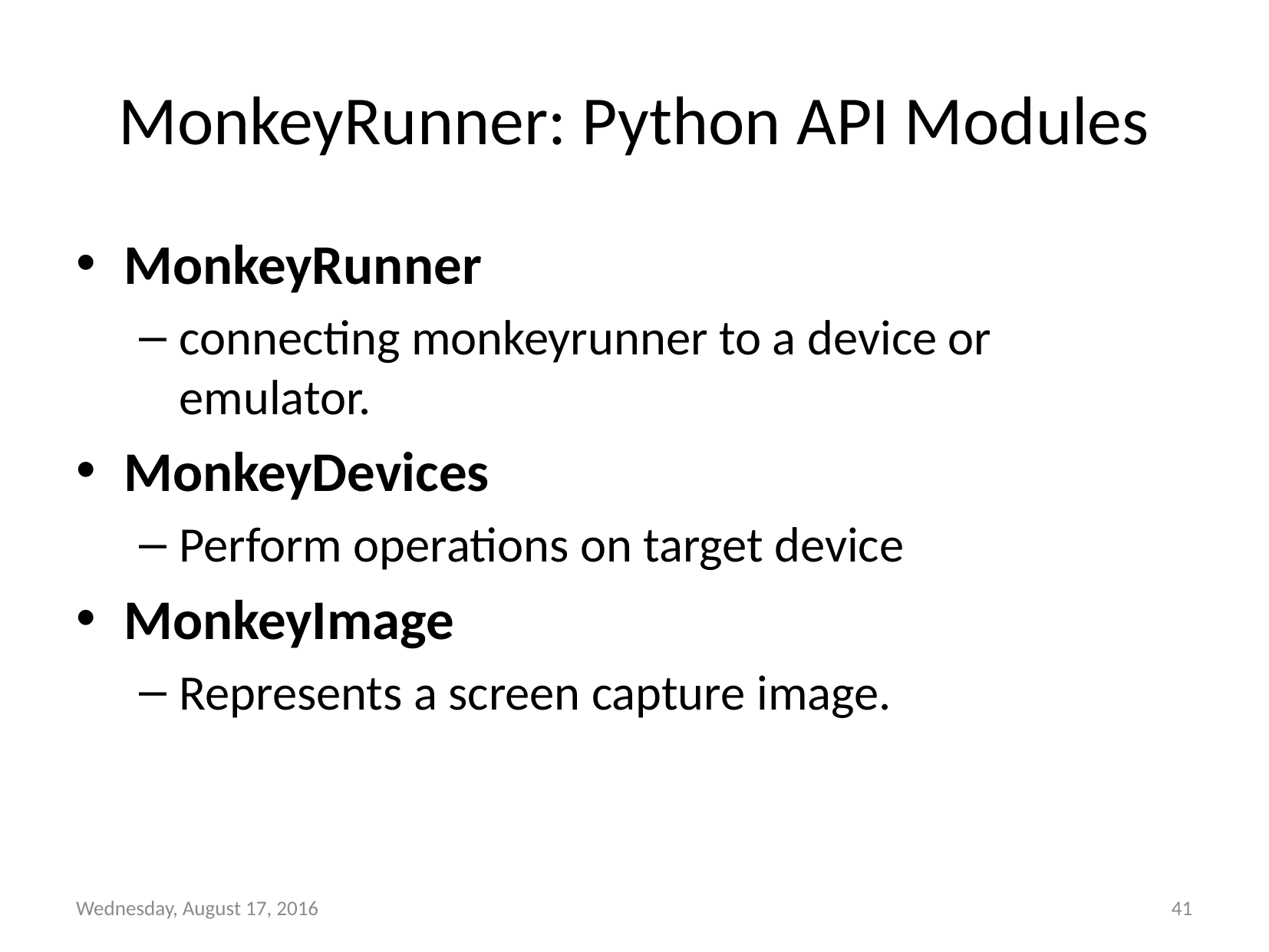

# MonkeyRunner: Python API Modules
MonkeyRunner
connecting monkeyrunner to a device or emulator.
MonkeyDevices
Perform operations on target device
MonkeyImage
Represents a screen capture image.
Wednesday, August 17, 2016
41